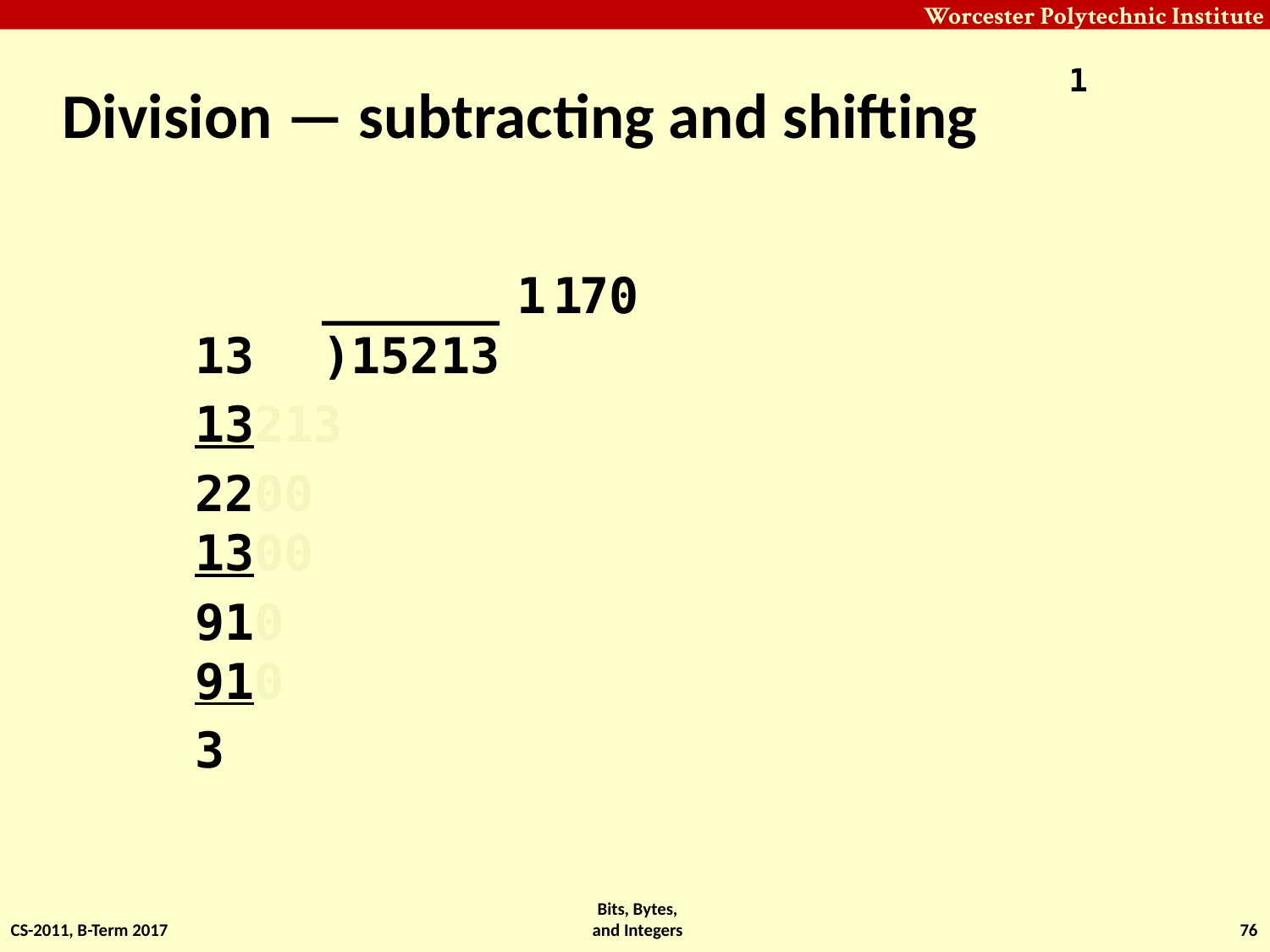

# Division — subtracting and shifting
1

		______
	13	)15213
	13213
	2200
	1300
	910
	910
	3

1
1
7
0
CS-2011, B-Term 2017
Bits, Bytes, and Integers
76